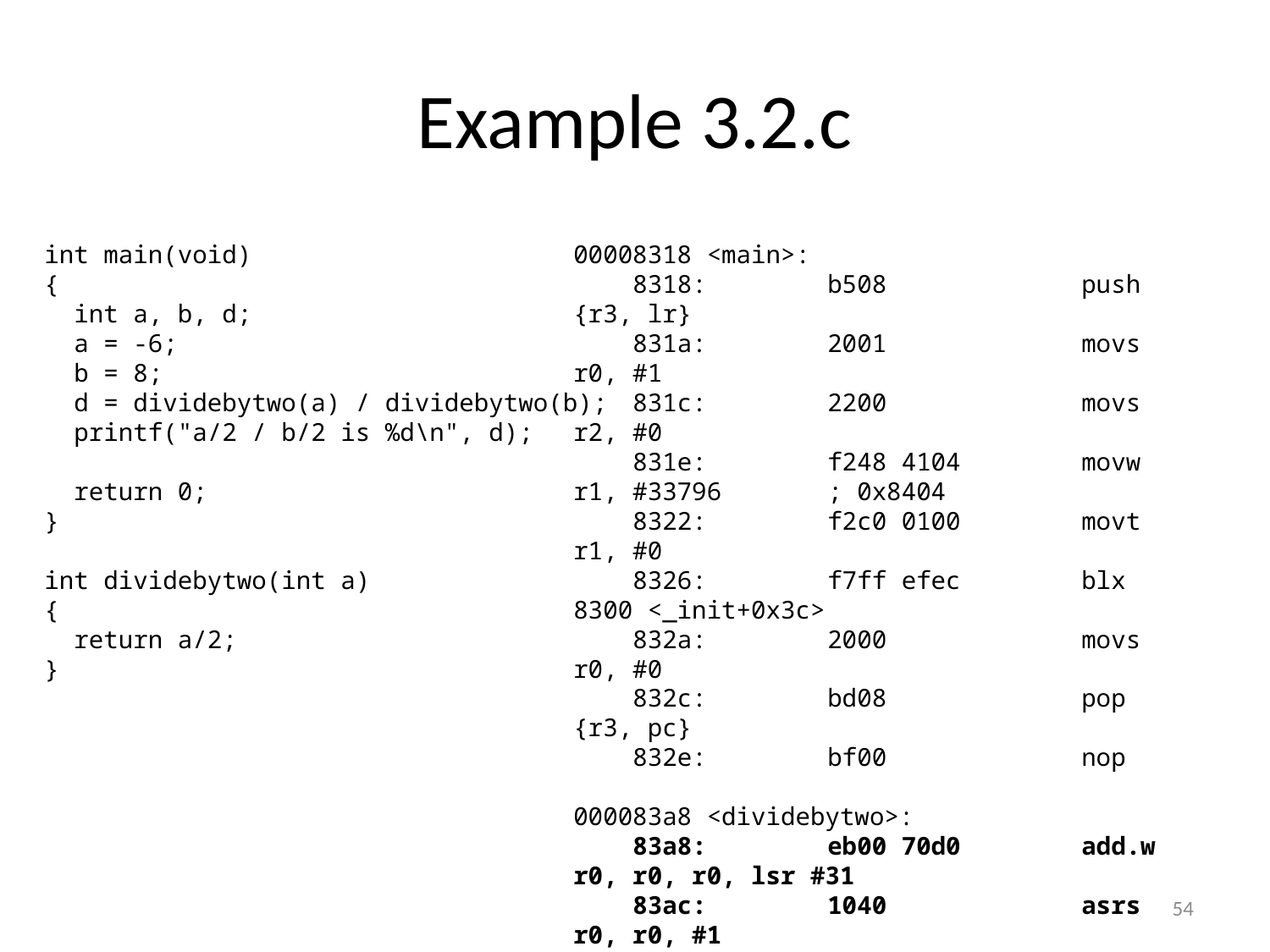

# Example 3.2.c
int main(void)
{
  int a, b, d;
  a = -6;
  b = 8;
  d = dividebytwo(a) / dividebytwo(b);
  printf("a/2 / b/2 is %d\n", d);

  return 0;
}

int dividebytwo(int a)
{
  return a/2;
}
00008318 <main>:
    8318:	b508      	push	{r3, lr}
    831a:	2001      	movs	r0, #1
    831c:	2200      	movs	r2, #0
    831e:	f248 4104 	movw	r1, #33796	; 0x8404
    8322:	f2c0 0100 	movt	r1, #0
    8326:	f7ff efec 	blx	8300 <_init+0x3c>
    832a:	2000      	movs	r0, #0
    832c:	bd08      	pop	{r3, pc}
    832e:	bf00      	nop

000083a8 <dividebytwo>:
    83a8:	eb00 70d0 	add.w	r0, r0, r0, lsr #31
    83ac:	1040      	asrs	r0, r0, #1
    83ae:	4770      	bx	lr
54